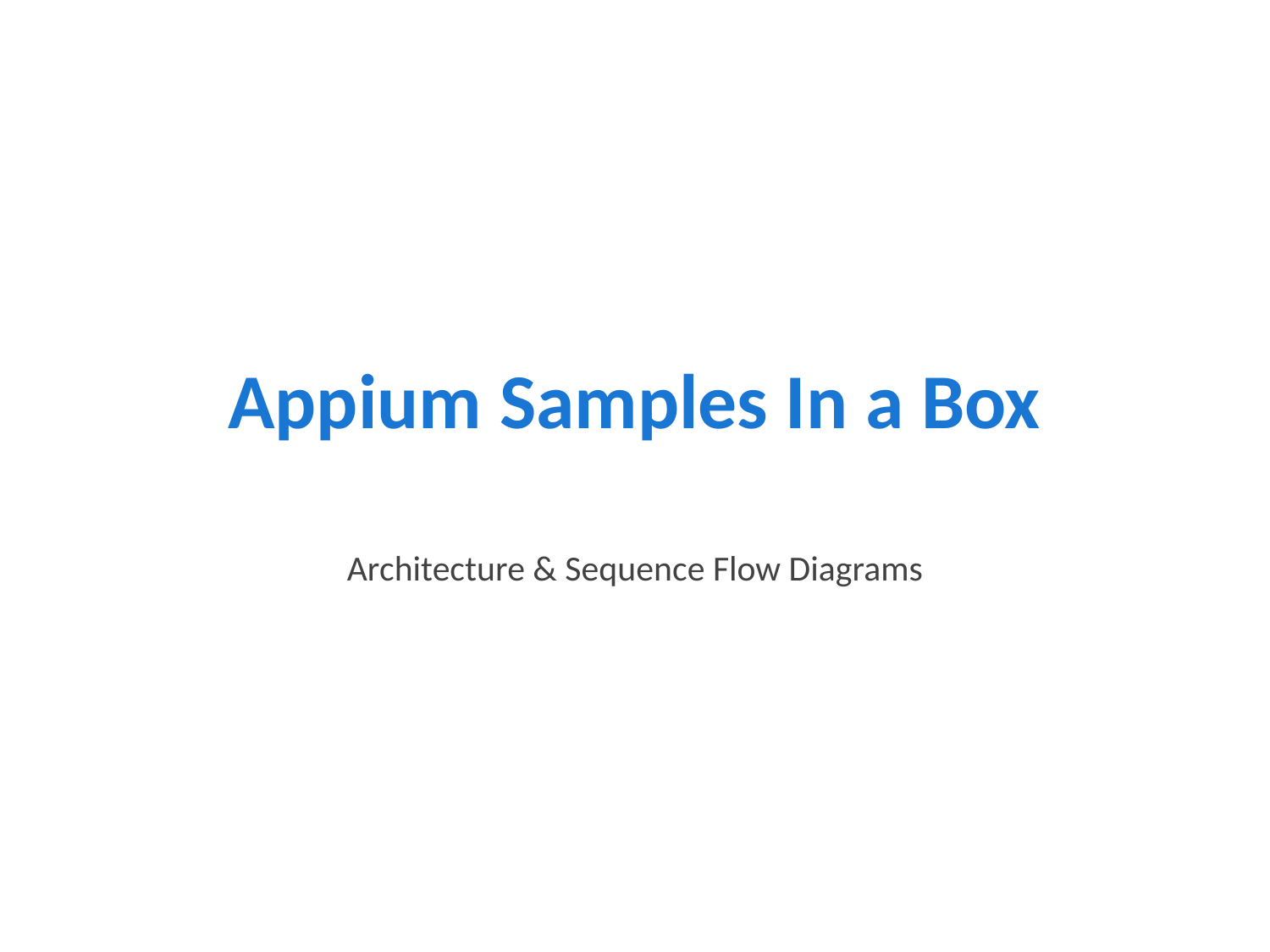

# Appium Samples In a Box
Architecture & Sequence Flow Diagrams